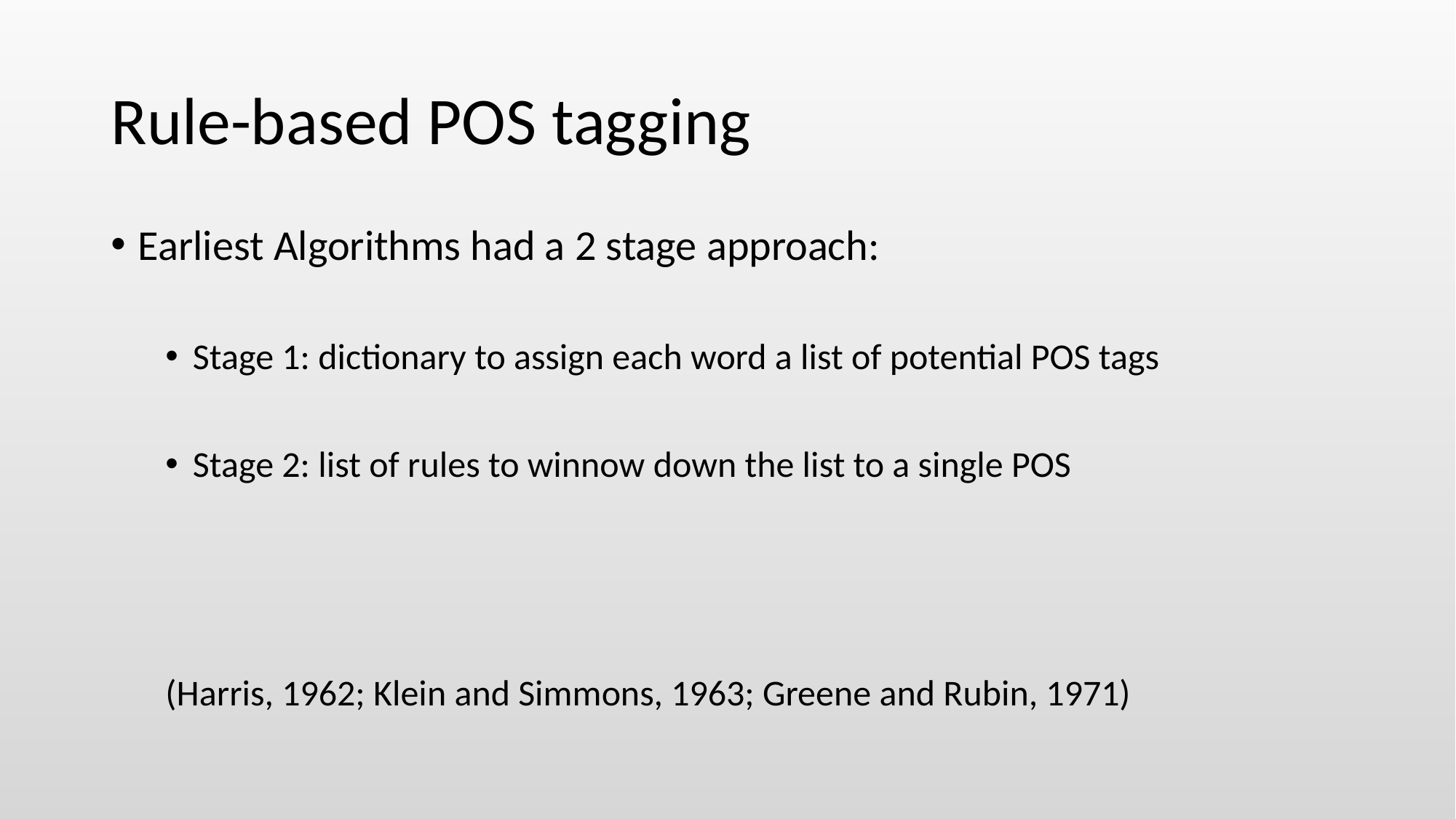

# Rule-based POS tagging
Earliest Algorithms had a 2 stage approach:

Stage 1: dictionary to assign each word a list of potential POS tags

Stage 2: list of rules to winnow down the list to a single POS

(Harris, 1962; Klein and Simmons, 1963; Greene and Rubin, 1971)